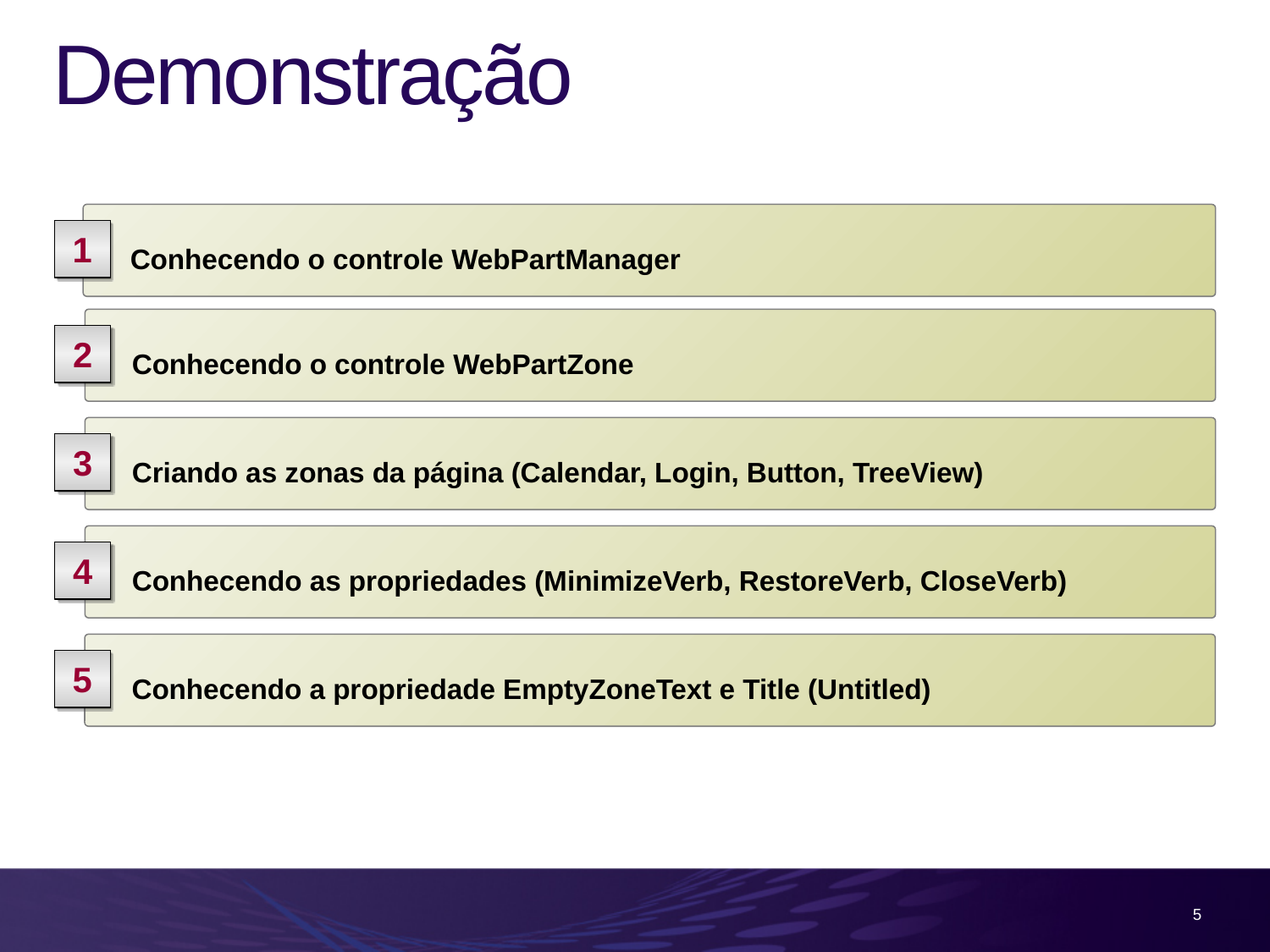

# Demonstração
 Conhecendo o controle WebPartManager
1
 Conhecendo o controle WebPartZone
2
 Criando as zonas da página (Calendar, Login, Button, TreeView)
3
 Conhecendo as propriedades (MinimizeVerb, RestoreVerb, CloseVerb)
4
 Conhecendo a propriedade EmptyZoneText e Title (Untitled)
5
5